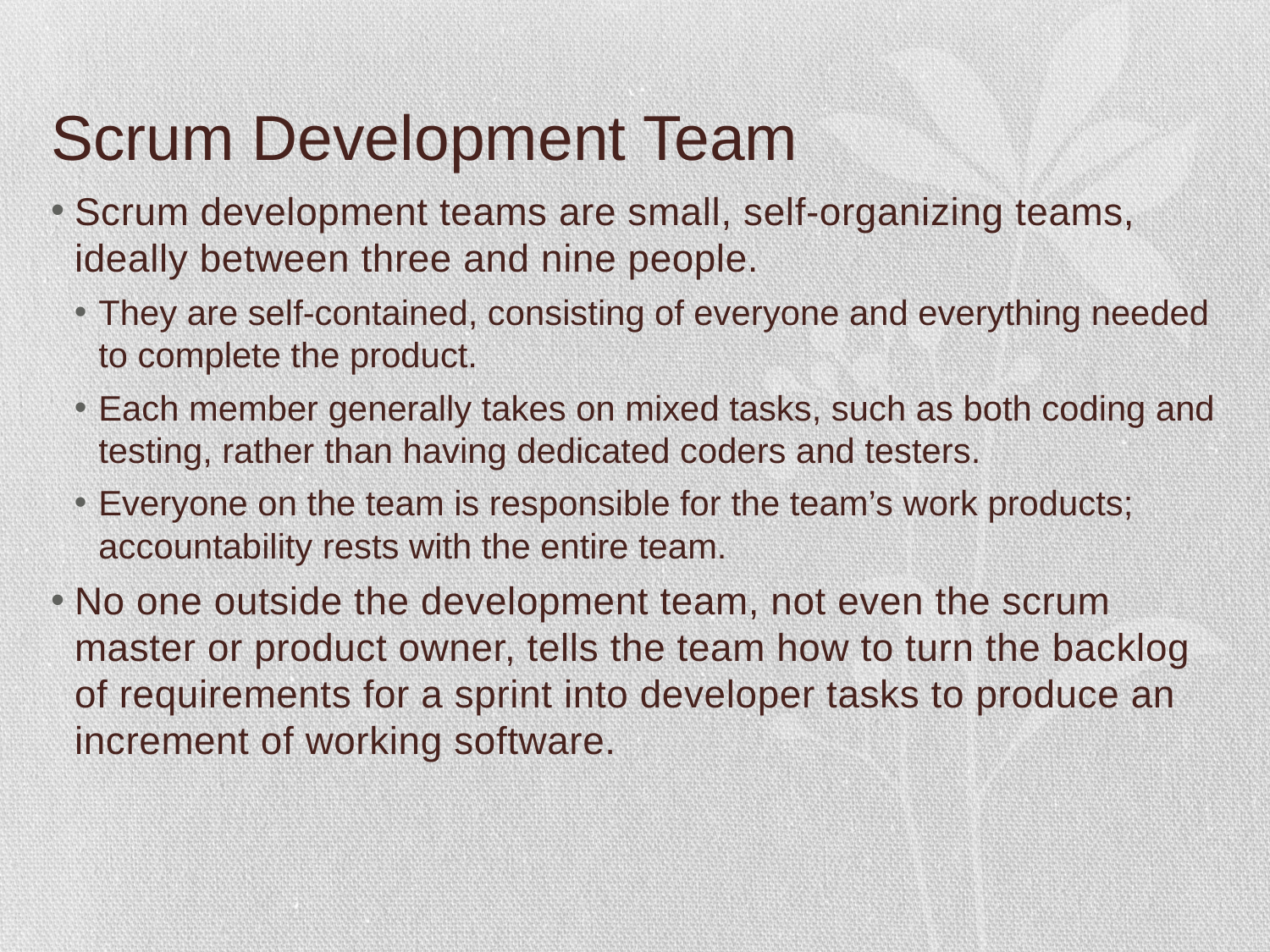

# Scrum Development Team
Scrum development teams are small, self-organizing teams, ideally between three and nine people.
They are self-contained, consisting of everyone and everything needed to complete the product.
Each member generally takes on mixed tasks, such as both coding and testing, rather than having dedicated coders and testers.
Everyone on the team is responsible for the team’s work products; accountability rests with the entire team.
No one outside the development team, not even the scrum master or product owner, tells the team how to turn the backlog of requirements for a sprint into developer tasks to produce an increment of working software.